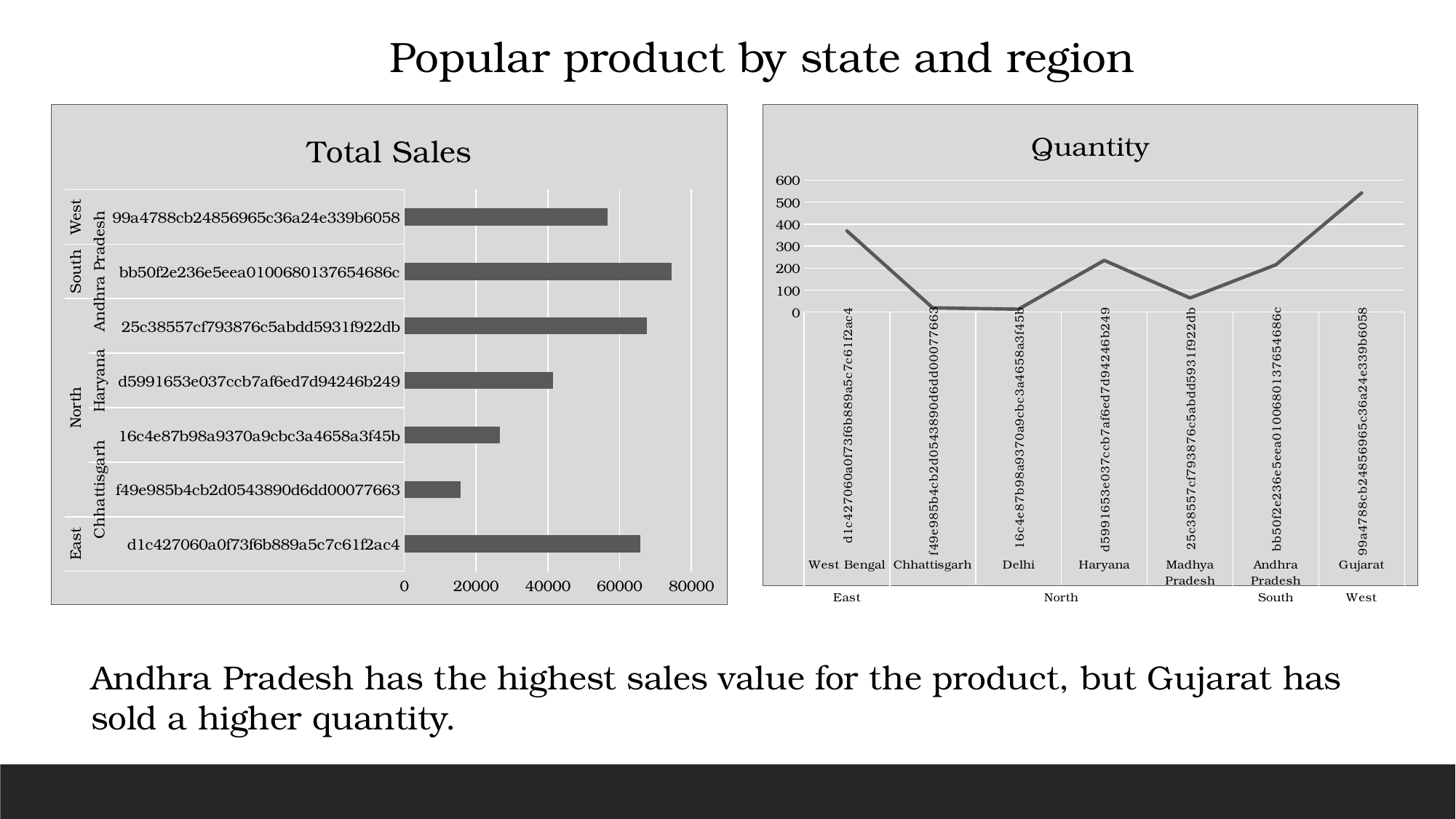

Popular product by state and region

### Chart: Quantity

| Category | Total |
|---|---|
| d1c427060a0f73f6b889a5c7c61f2ac4 | 369.0 |
| f49e985b4cb2d0543890d6dd00077663 | 19.0 |
| 16c4e87b98a9370a9cbc3a4658a3f45b | 13.0 |
| d5991653e037ccb7af6ed7d94246b249 | 235.0 |
| 25c38557cf793876c5abdd5931f922db | 64.0 |
| bb50f2e236e5eea0100680137654686c | 215.0 |
| 99a4788cb24856965c36a24e339b6058 | 542.0 |

### Chart: Total Sales

| Category | Total |
|---|---|
| d1c427060a0f73f6b889a5c7c61f2ac4 | 65833.8897857666 |
| f49e985b4cb2d0543890d6dd00077663 | 15722.5503540039 |
| 16c4e87b98a9370a9cbc3a4658a3f45b | 26630.1501464844 |
| d5991653e037ccb7af6ed7d94246b249 | 41416.8604431152 |
| 25c38557cf793876c5abdd5931f922db | 67551.8997802734 |
| bb50f2e236e5eea0100680137654686c | 74522.9997253418 |
| 99a4788cb24856965c36a24e339b6058 | 56627.429901123 |
Andhra Pradesh has the highest sales value for the product, but Gujarat has sold a higher quantity.